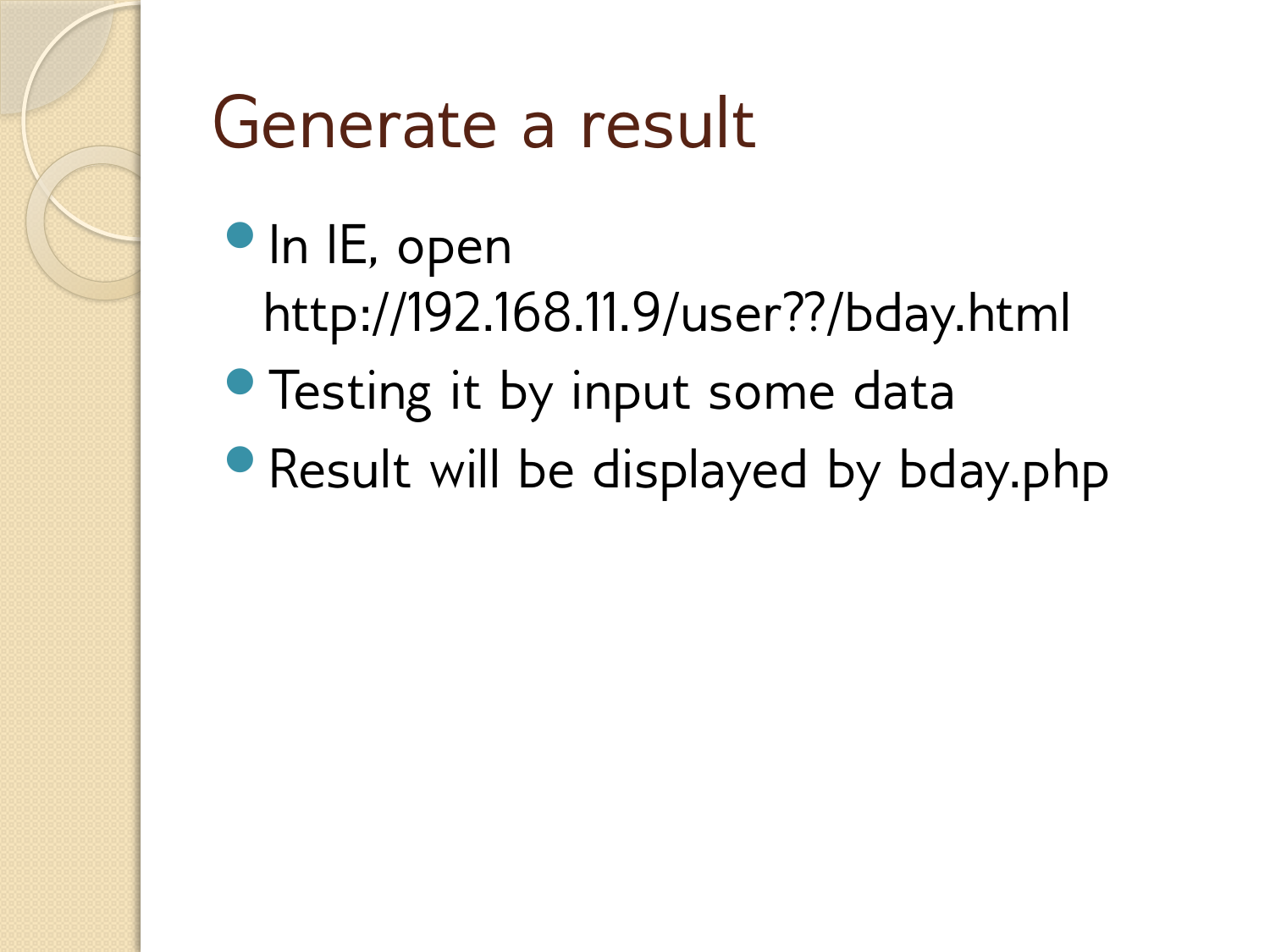

# Generate a result
In IE, open http://192.168.11.9/user??/bday.html
Testing it by input some data
Result will be displayed by bday.php